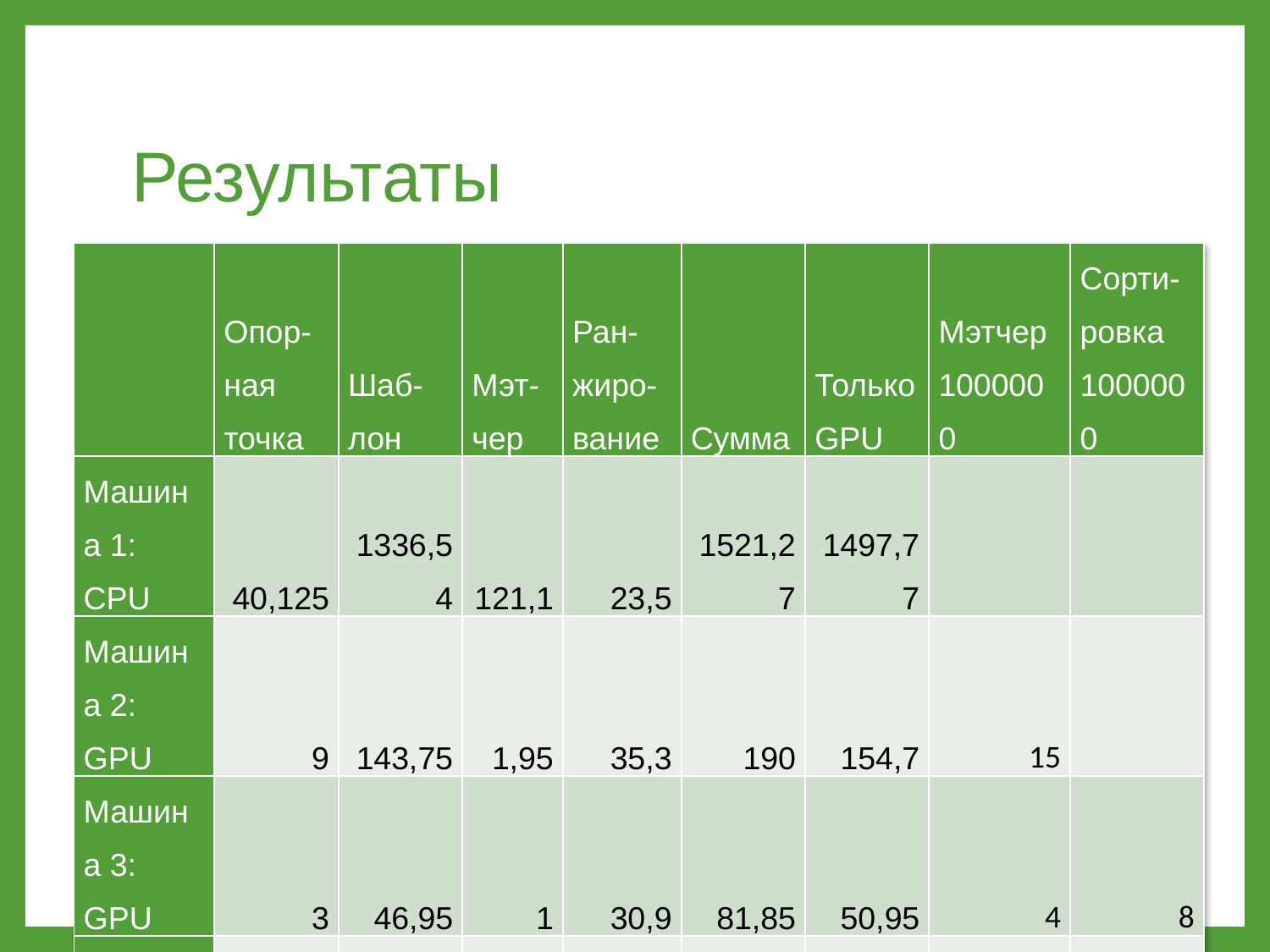

# Результаты
|  | Опор-ная точка | Шаб-лон | Мэт-чер | Ран-жиро-вание | Сумма | Только GPU | Мэтчер 1000000 | Сорти-ровка 1000000 |
| --- | --- | --- | --- | --- | --- | --- | --- | --- |
| Машина 1: CPU | 40,125 | 1336,54 | 121,1 | 23,5 | 1521,27 | 1497,77 |  |  |
| Машина 2: GPU | 9 | 143,75 | 1,95 | 35,3 | 190 | 154,7 | 15 |  |
| Машина 3: GPU | 3 | 46,95 | 1 | 30,9 | 81,85 | 50,95 | 4 | 8 |
| Машина 1: GPU | 3 | 36,35 | 1 | 28,3 | 68,65 | 40,35 | 4 | 11 |